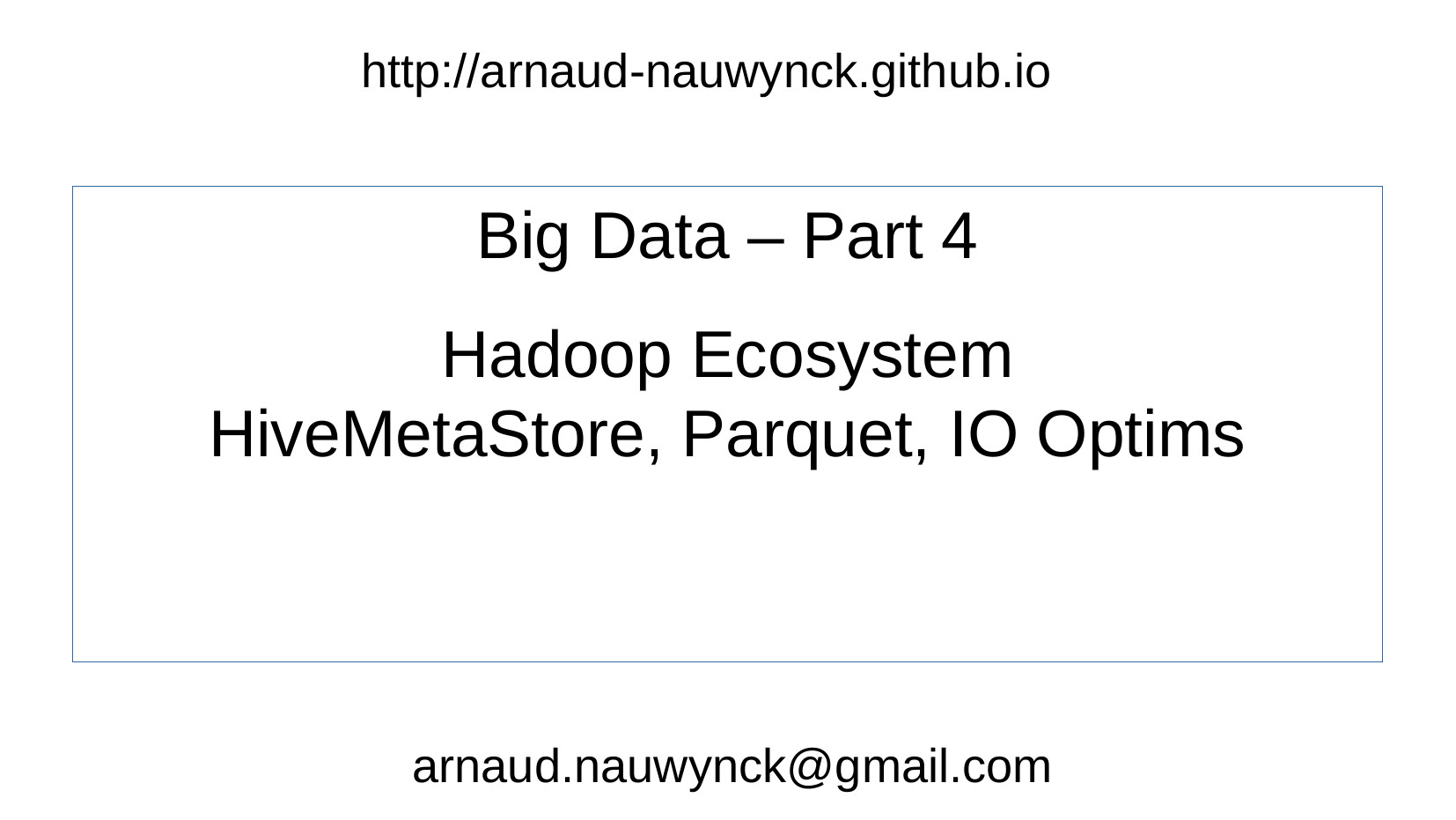

http://arnaud-nauwynck.github.io
Big Data – Part 4

Hadoop Ecosystem
HiveMetaStore, Parquet, IO Optims
arnaud.nauwynck@gmail.com